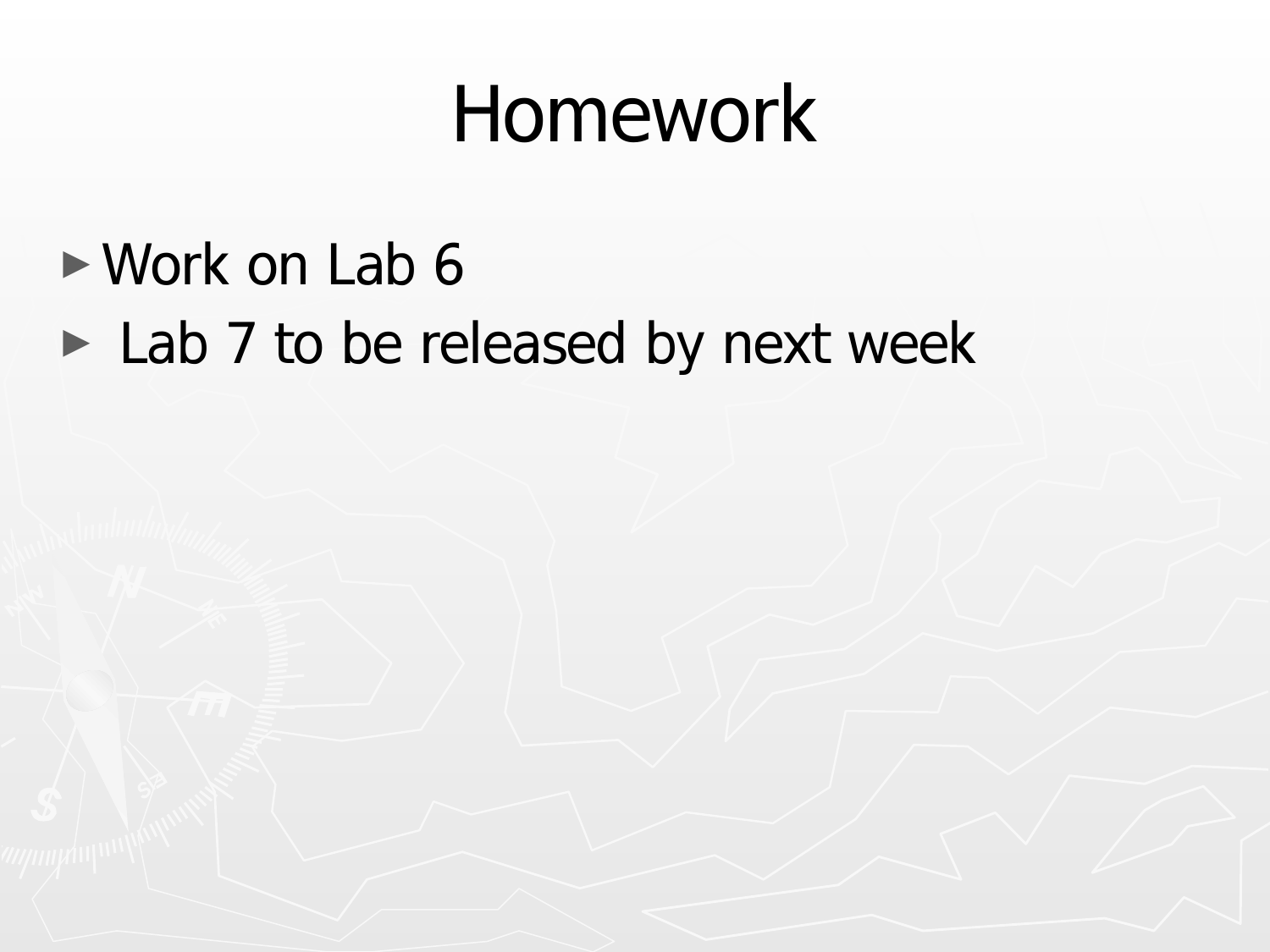

# Homework
Work on Lab 6
 Lab 7 to be released by next week